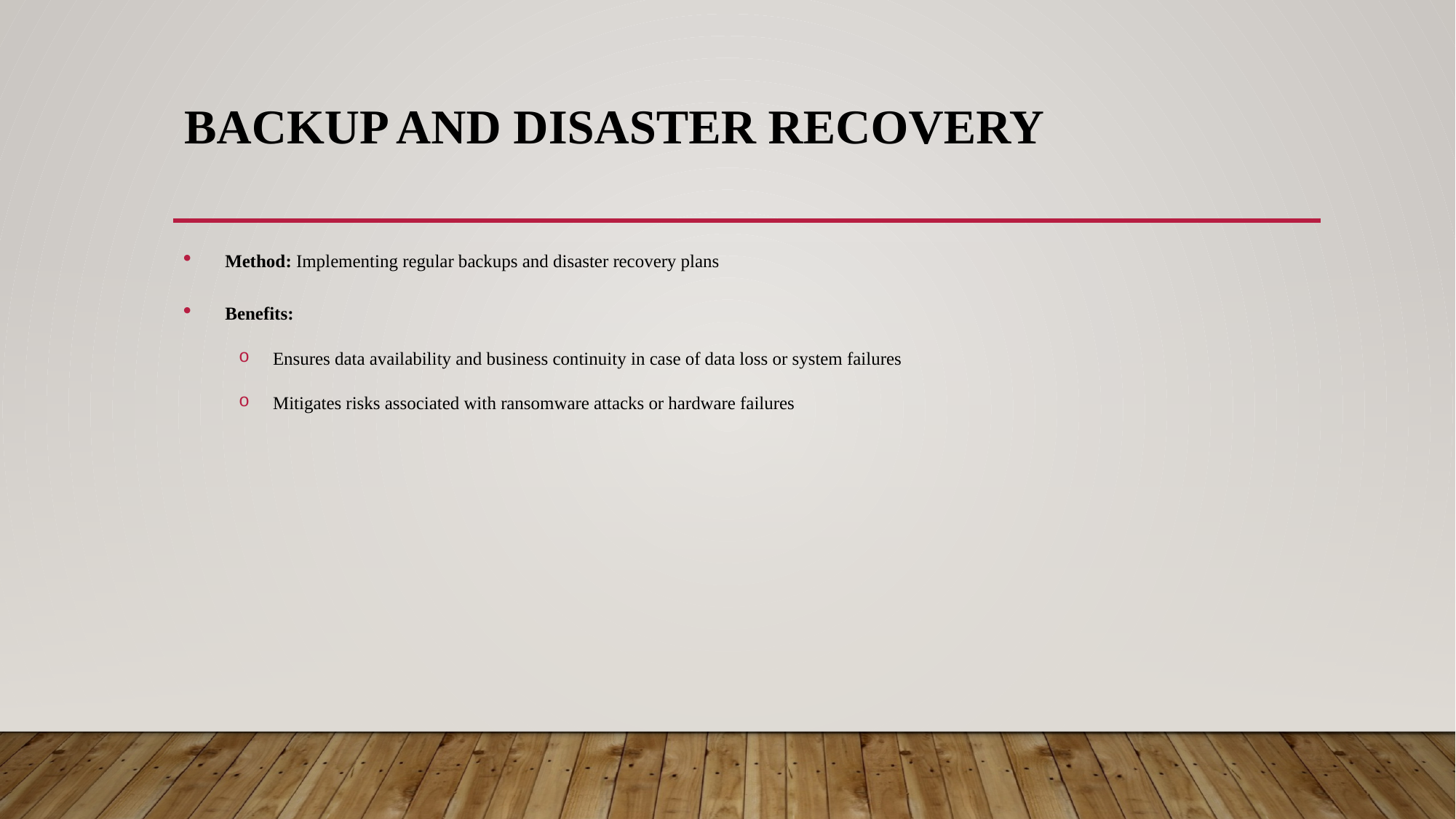

# Backup and Disaster Recovery
Method: Implementing regular backups and disaster recovery plans
Benefits:
Ensures data availability and business continuity in case of data loss or system failures
Mitigates risks associated with ransomware attacks or hardware failures